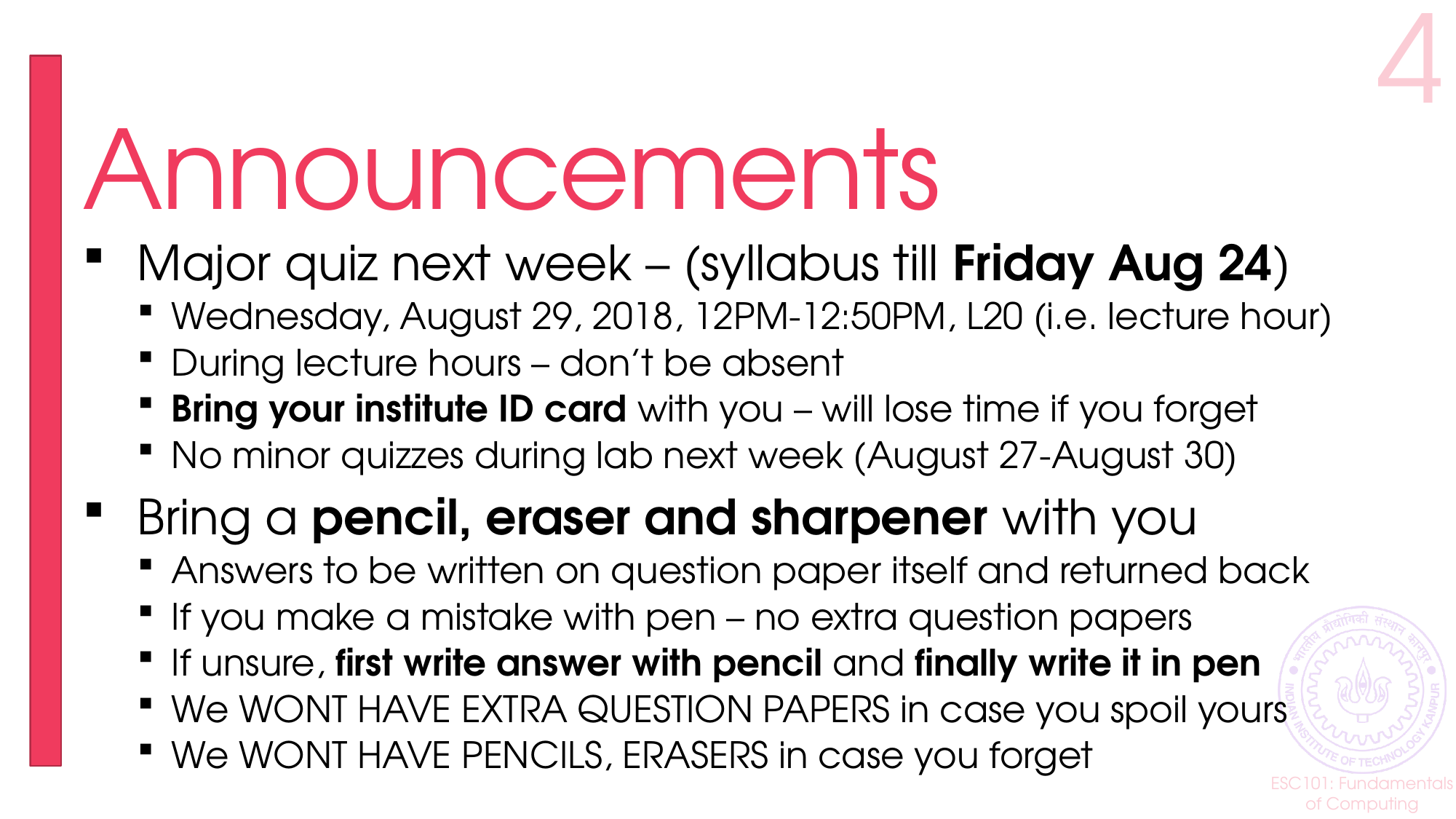

4
# Announcements
Major quiz next week – (syllabus till Friday Aug 24)
Wednesday, August 29, 2018, 12PM-12:50PM, L20 (i.e. lecture hour)
During lecture hours – don’t be absent
Bring your institute ID card with you – will lose time if you forget
No minor quizzes during lab next week (August 27-August 30)
Bring a pencil, eraser and sharpener with you
Answers to be written on question paper itself and returned back
If you make a mistake with pen – no extra question papers
If unsure, first write answer with pencil and finally write it in pen
We WONT HAVE EXTRA QUESTION PAPERS in case you spoil yours
We WONT HAVE PENCILS, ERASERS in case you forget